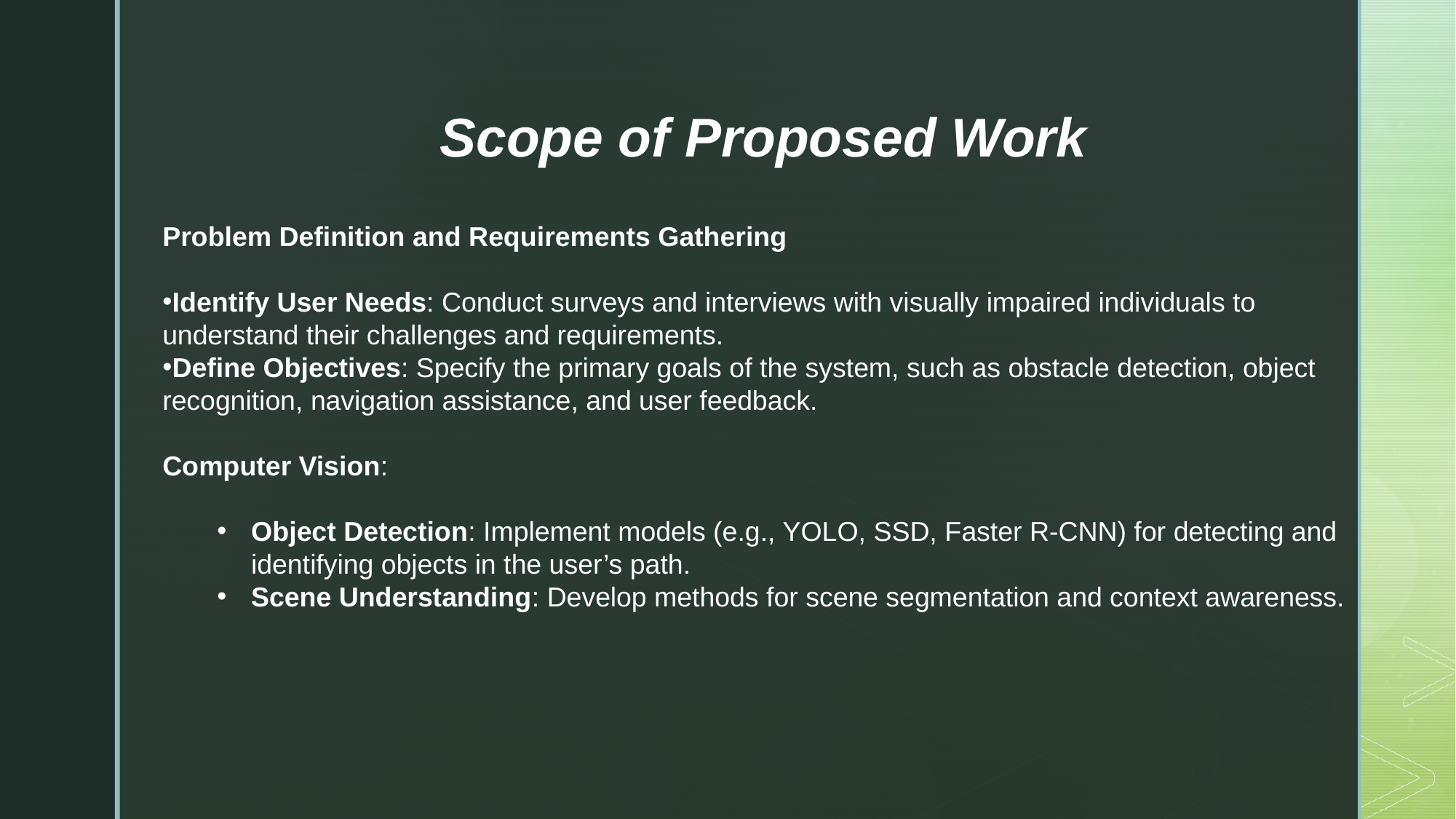

Scope of Proposed Work

Problem Definition and Requirements Gathering

Identify User Needs: Conduct surveys and interviews with visually impaired individuals to understand their challenges and requirements.
Define Objectives: Specify the primary goals of the system, such as obstacle detection, object recognition, navigation assistance, and user feedback.

Computer Vision:

Object Detection: Implement models (e.g., YOLO, SSD, Faster R-CNN) for detecting and identifying objects in the user’s path.
Scene Understanding: Develop methods for scene segmentation and context awareness.